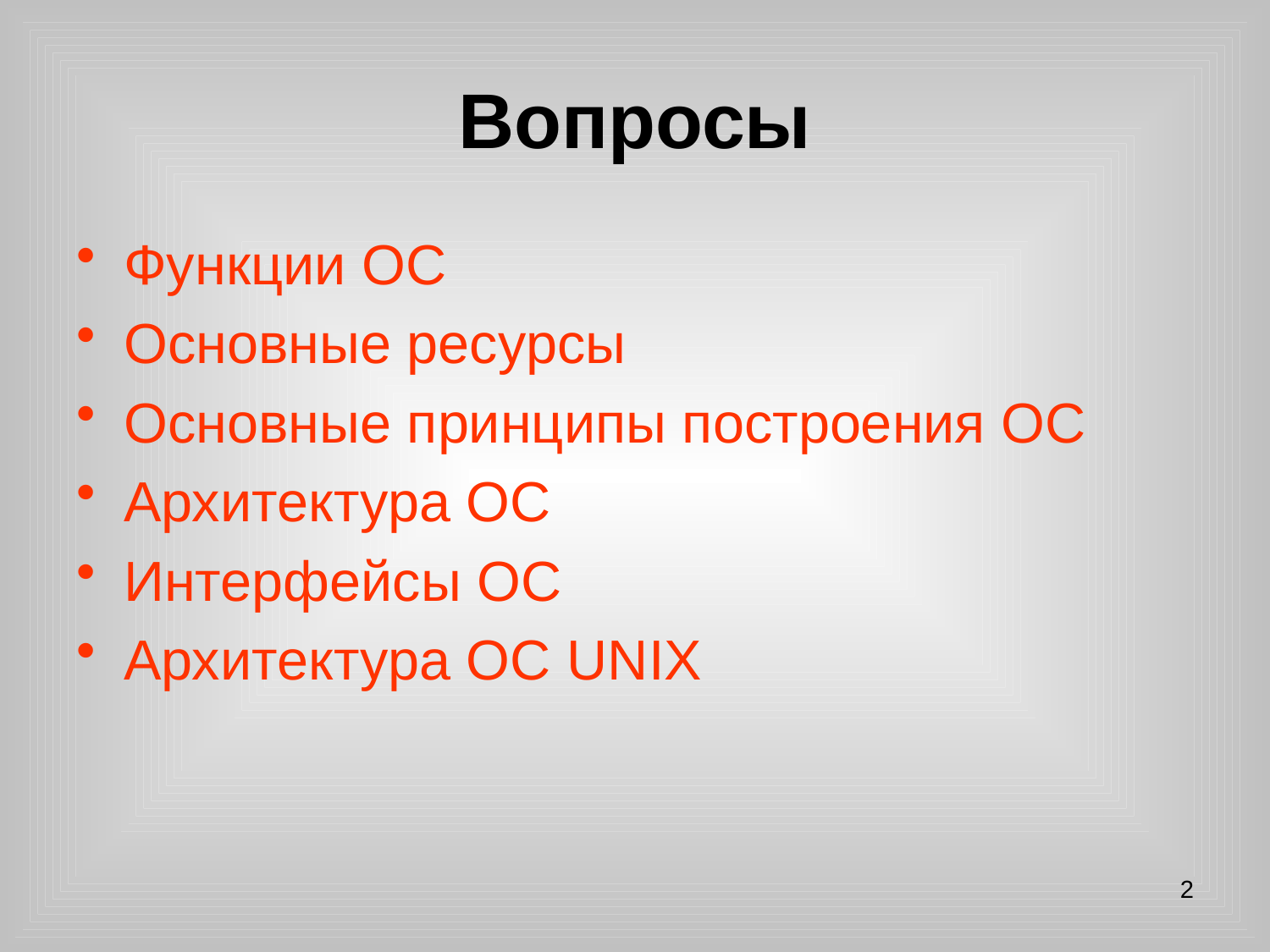

# Вопросы
Функции ОС
Основные ресурсы
Основные принципы построения ОС
Архитектура ОС
Интерфейсы ОС
Архитектура ОС UNIX
2